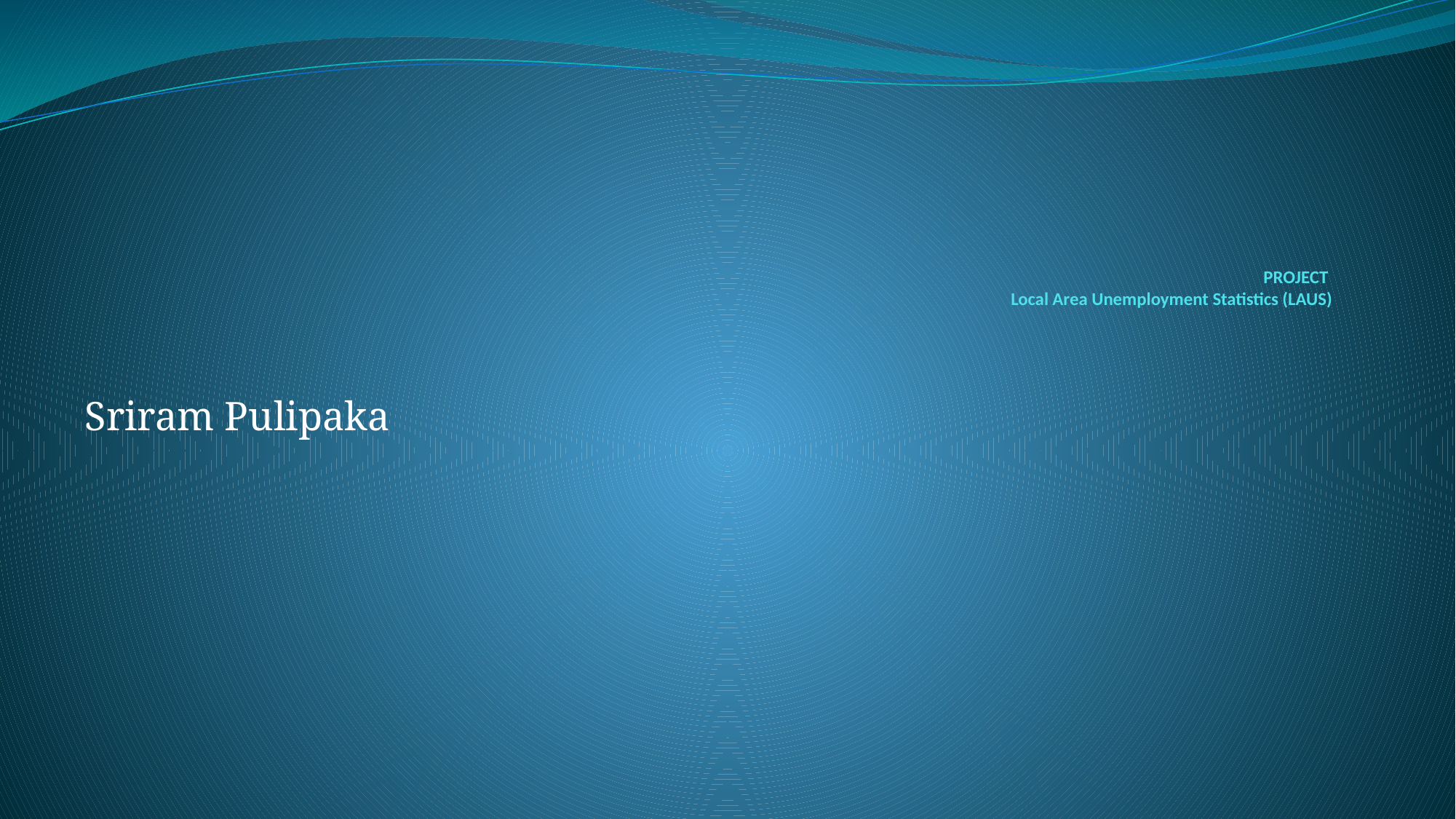

# PROJECT Local Area Unemployment Statistics (LAUS)
Sriram Pulipaka